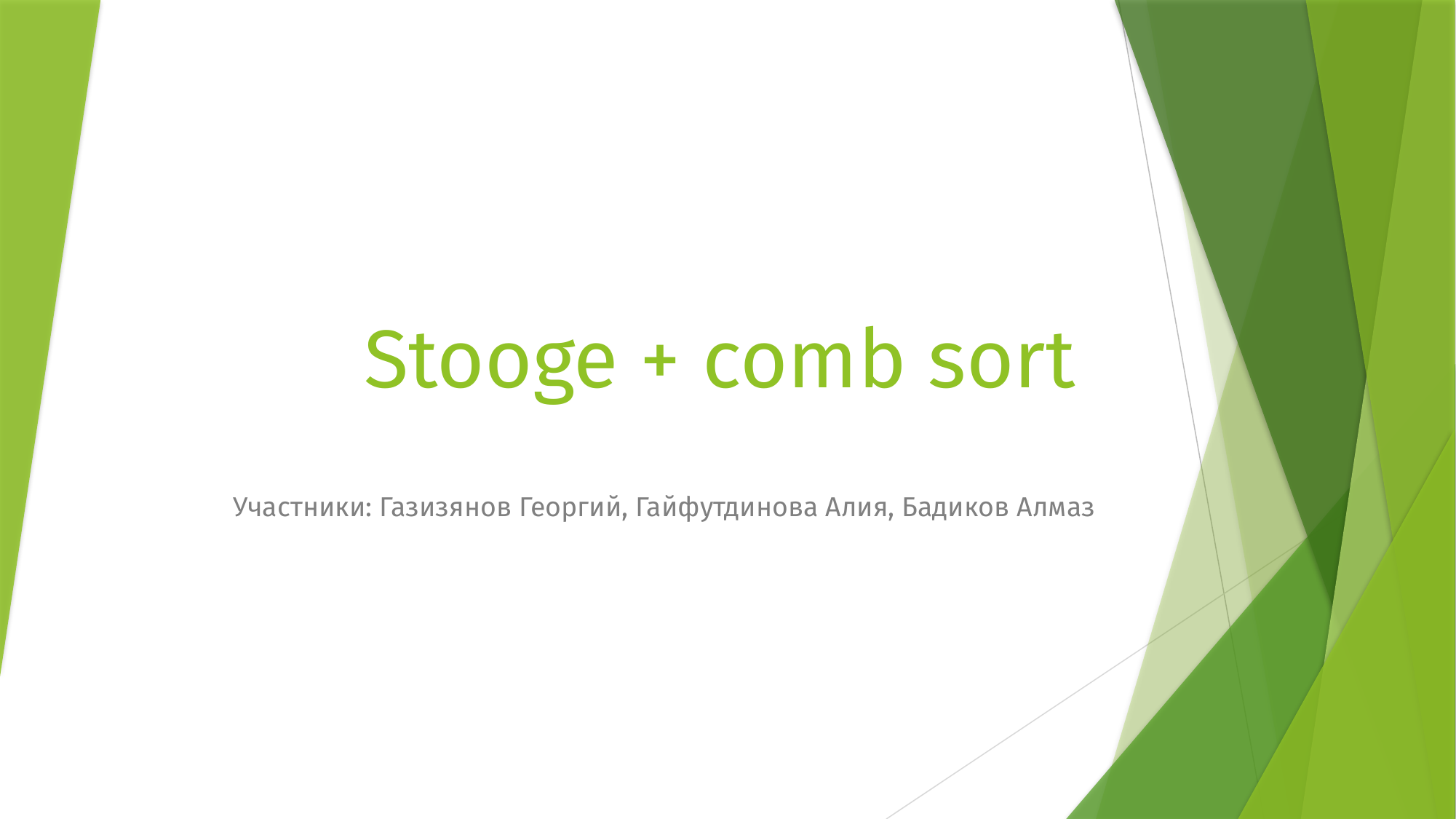

# Stooge + comb sort
Участники: Газизянов Георгий, Гайфутдинова Алия, Бадиков Алмаз